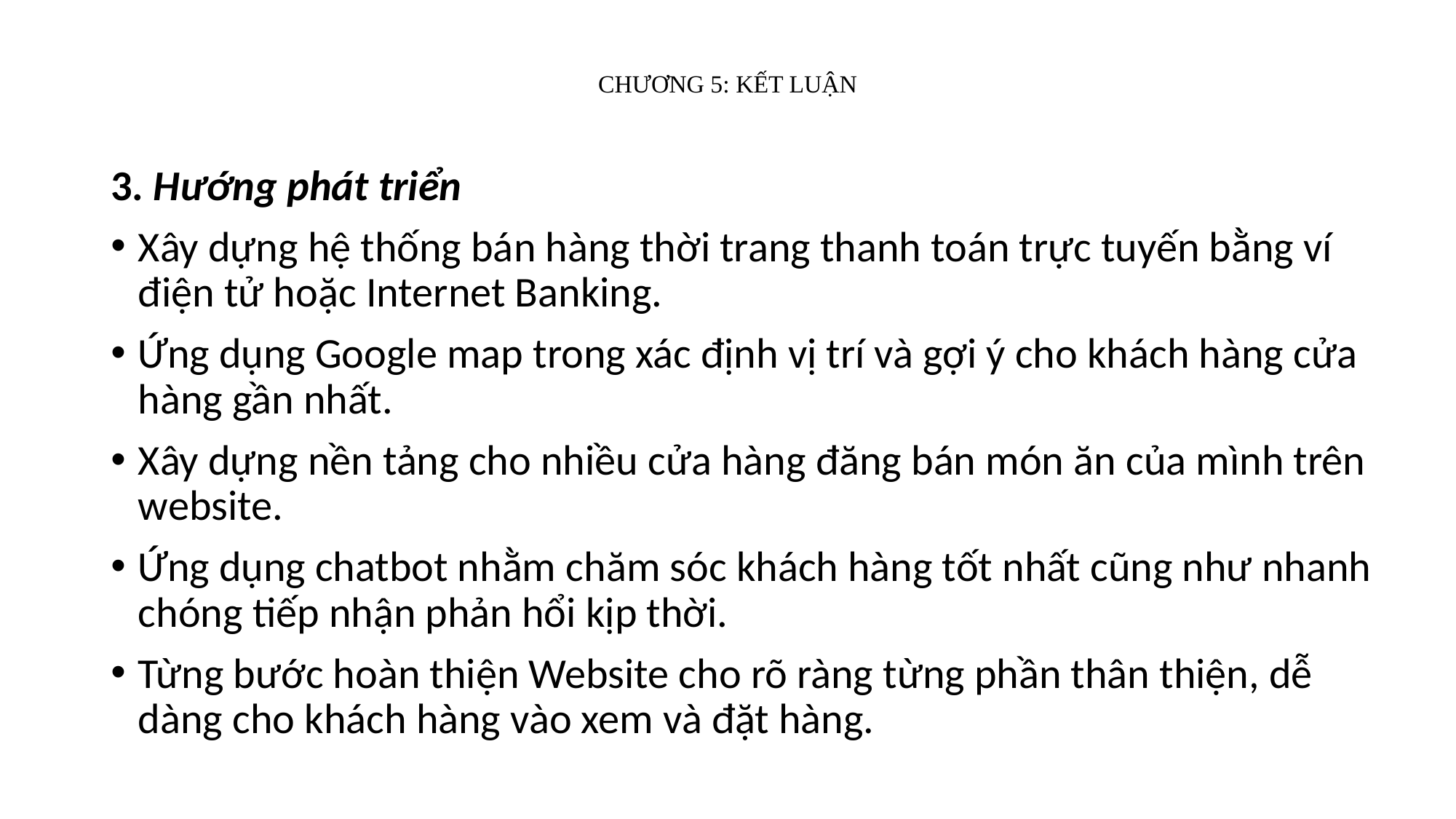

# CHƯƠNG 5: KẾT LUẬN
3. Hướng phát triển
Xây dựng hệ thống bán hàng thời trang thanh toán trực tuyến bằng ví điện tử hoặc Internet Banking.
Ứng dụng Google map trong xác định vị trí và gợi ý cho khách hàng cửa hàng gần nhất.
Xây dựng nền tảng cho nhiều cửa hàng đăng bán món ăn của mình trên website.
Ứng dụng chatbot nhằm chăm sóc khách hàng tốt nhất cũng như nhanh chóng tiếp nhận phản hổi kịp thời.
Từng bước hoàn thiện Website cho rõ ràng từng phần thân thiện, dễ dàng cho khách hàng vào xem và đặt hàng.